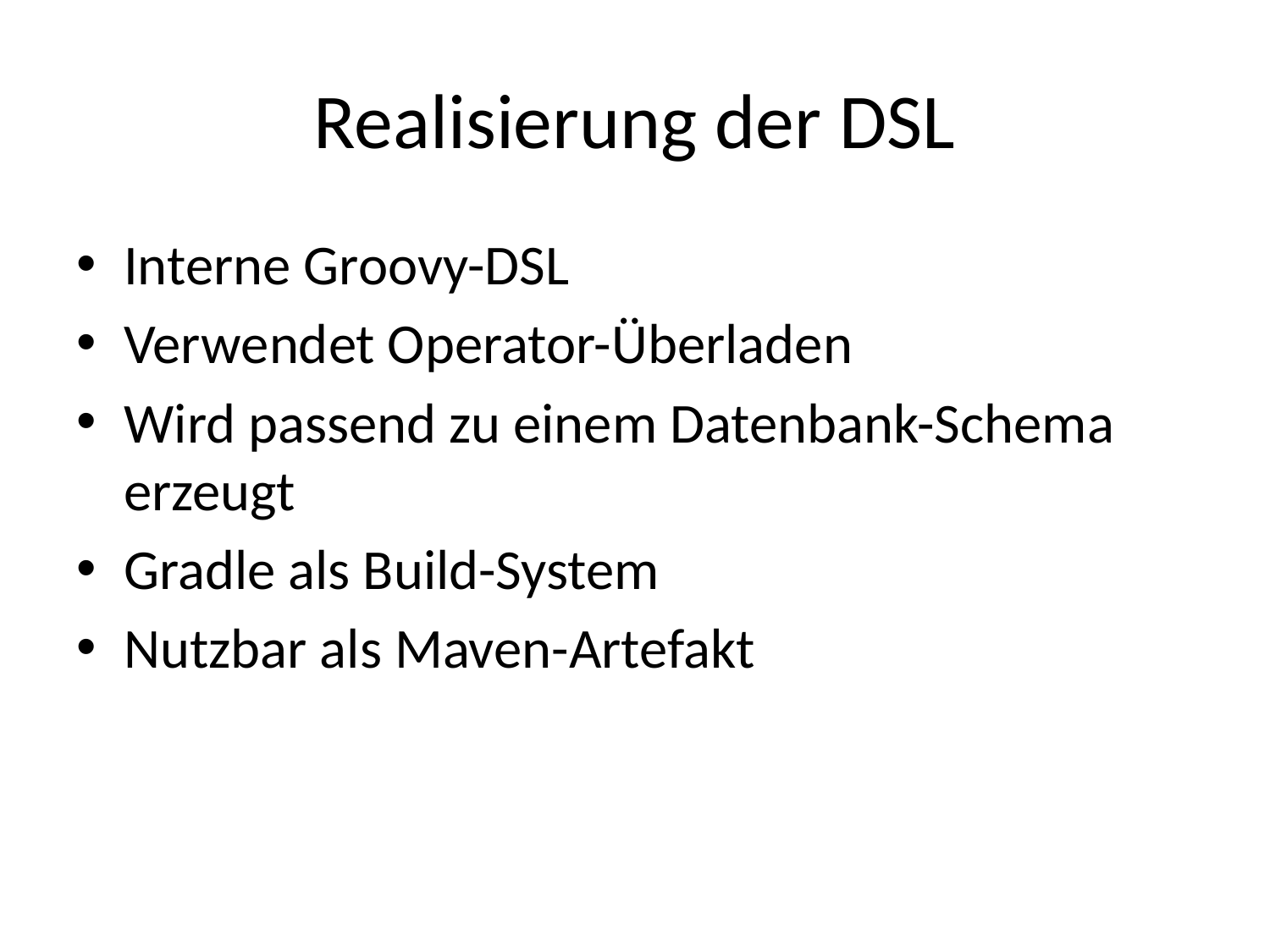

# Realisierung der DSL
Interne Groovy-DSL
Verwendet Operator-Überladen
Wird passend zu einem Datenbank-Schema erzeugt
Gradle als Build-System
Nutzbar als Maven-Artefakt